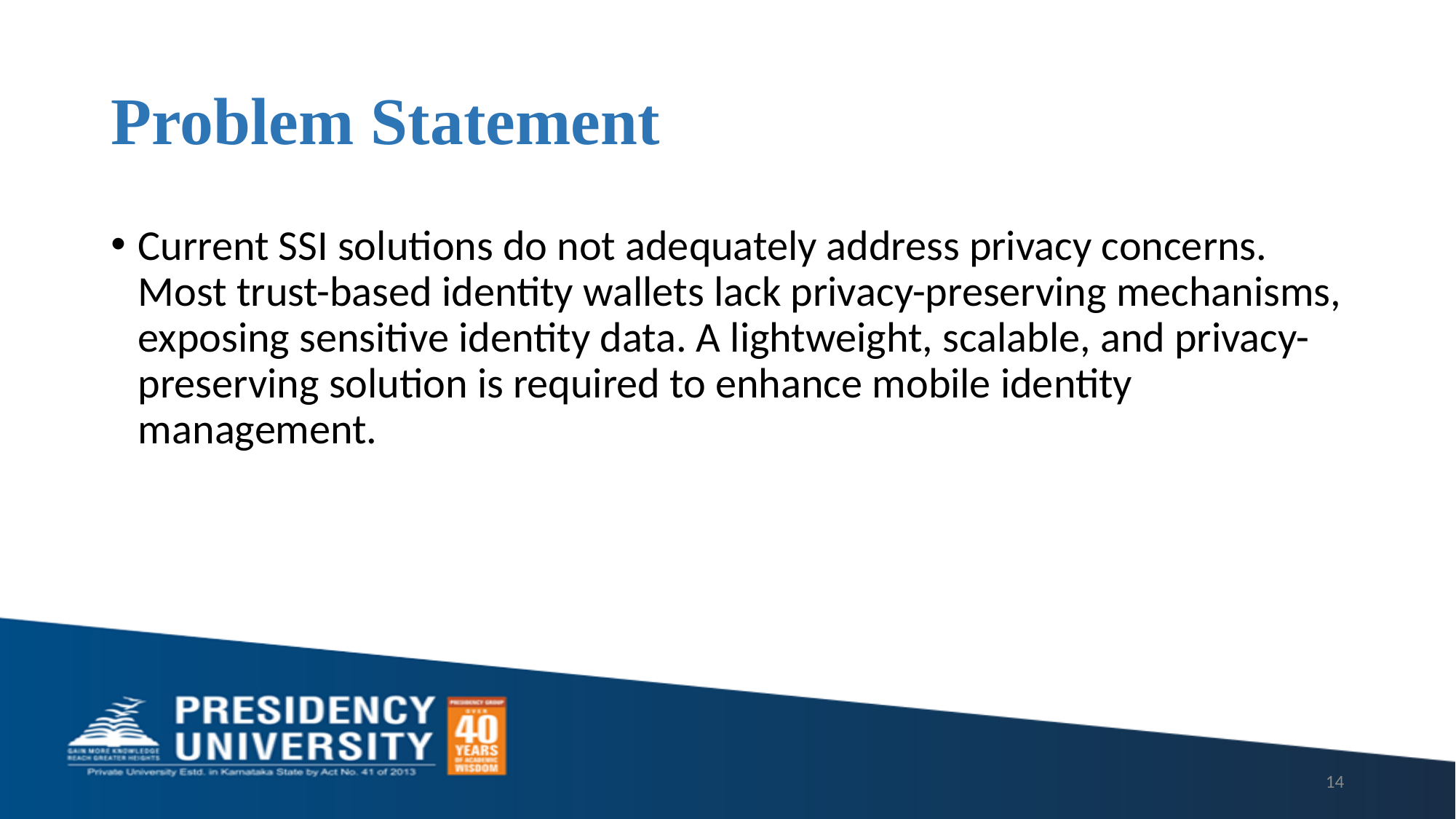

# Problem Statement
Current SSI solutions do not adequately address privacy concerns. Most trust-based identity wallets lack privacy-preserving mechanisms, exposing sensitive identity data. A lightweight, scalable, and privacy-preserving solution is required to enhance mobile identity management.

14